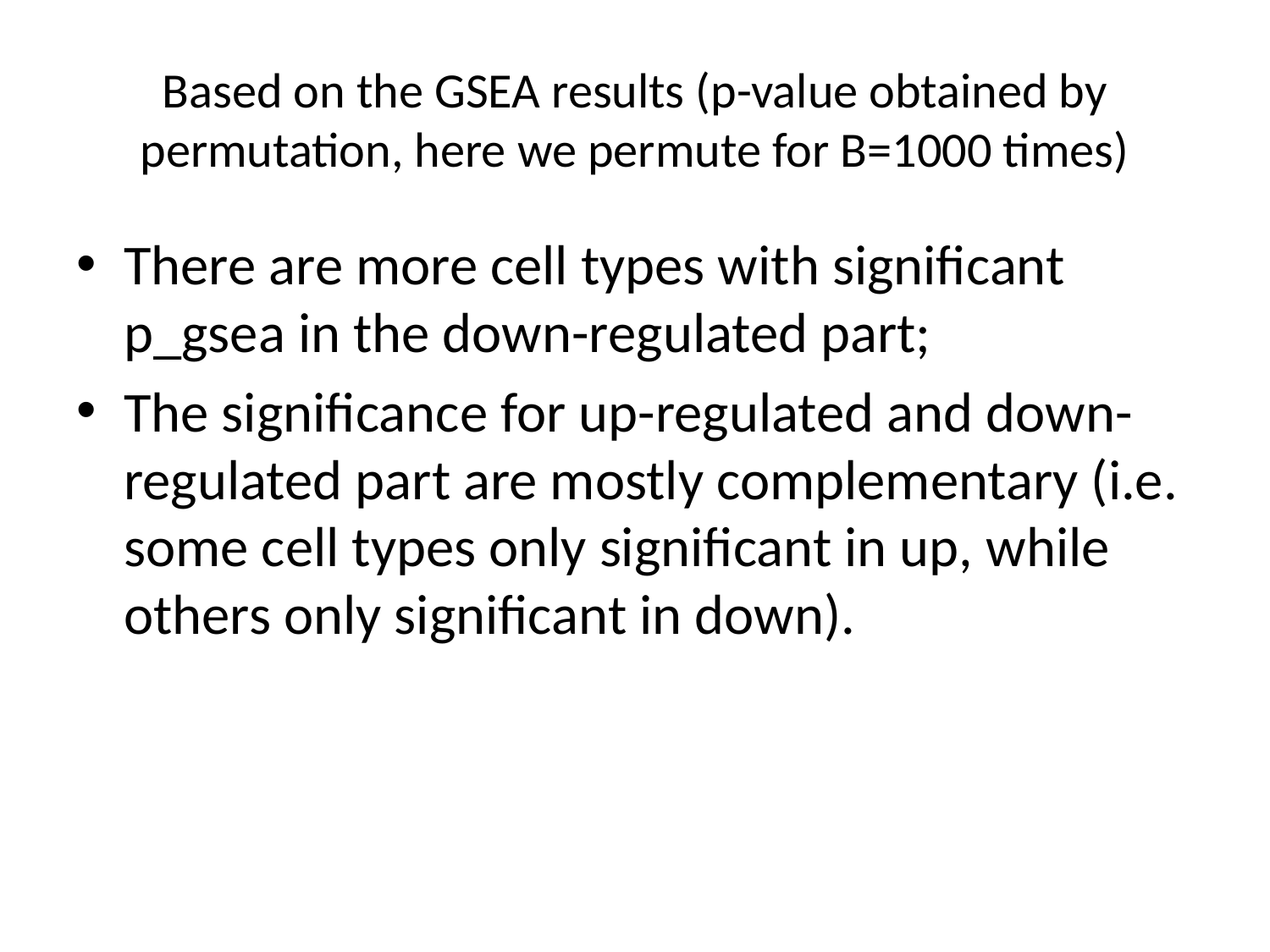

# Based on the GSEA results (p-value obtained by permutation, here we permute for B=1000 times)
There are more cell types with significant p_gsea in the down-regulated part;
The significance for up-regulated and down-regulated part are mostly complementary (i.e. some cell types only significant in up, while others only significant in down).